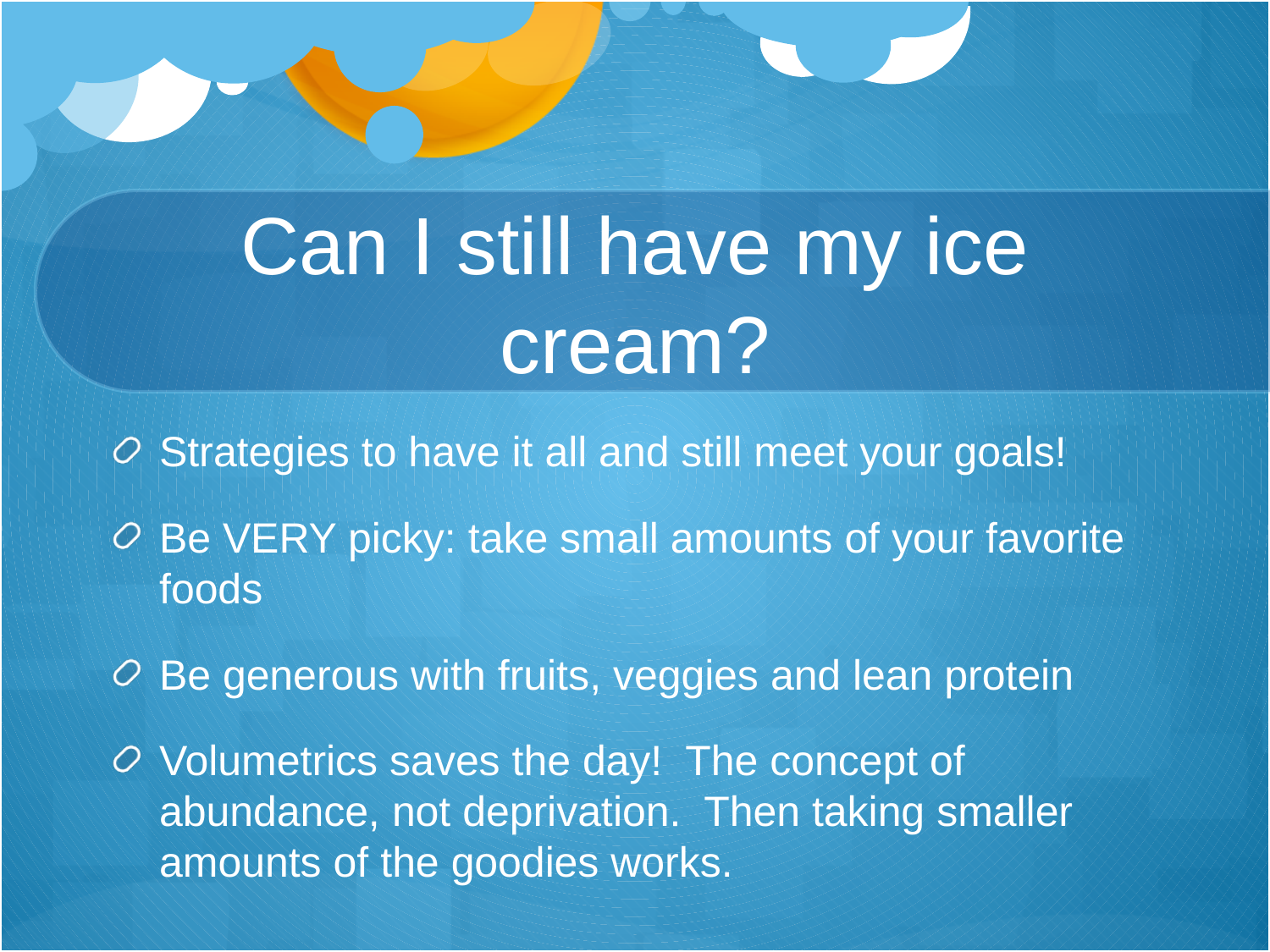

# Can I still have my ice cream?
Strategies to have it all and still meet your goals!
Be VERY picky: take small amounts of your favorite foods
Be generous with fruits, veggies and lean protein
Volumetrics saves the day!  The concept of abundance, not deprivation.  Then taking smaller amounts of the goodies works.